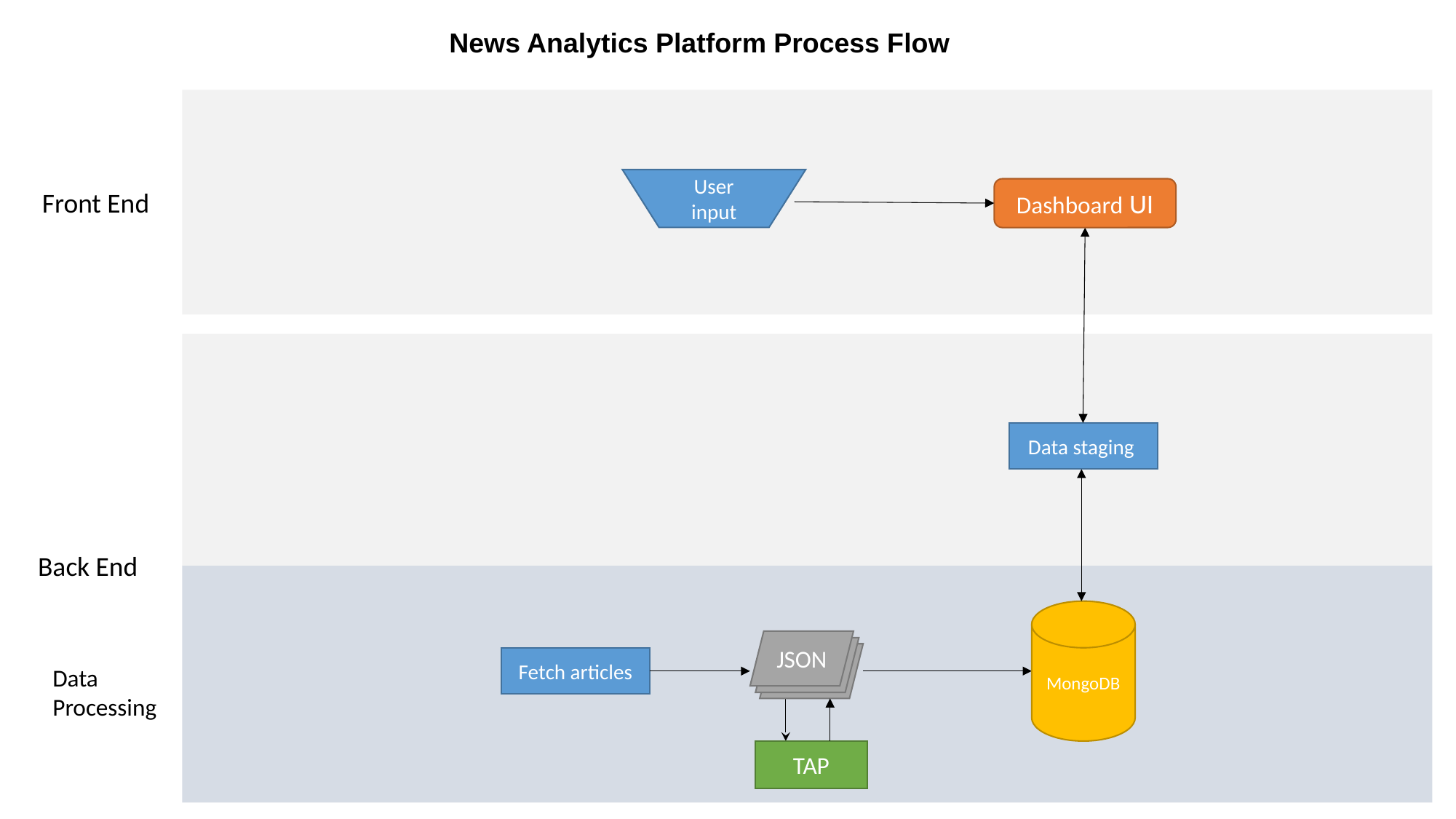

News Analytics Platform Process Flow

User input
Dashboard UI
Front End

Data staging
Back End

MongoDB
Data
Fetch articles
TAP
JSON
Data
Data
Processing